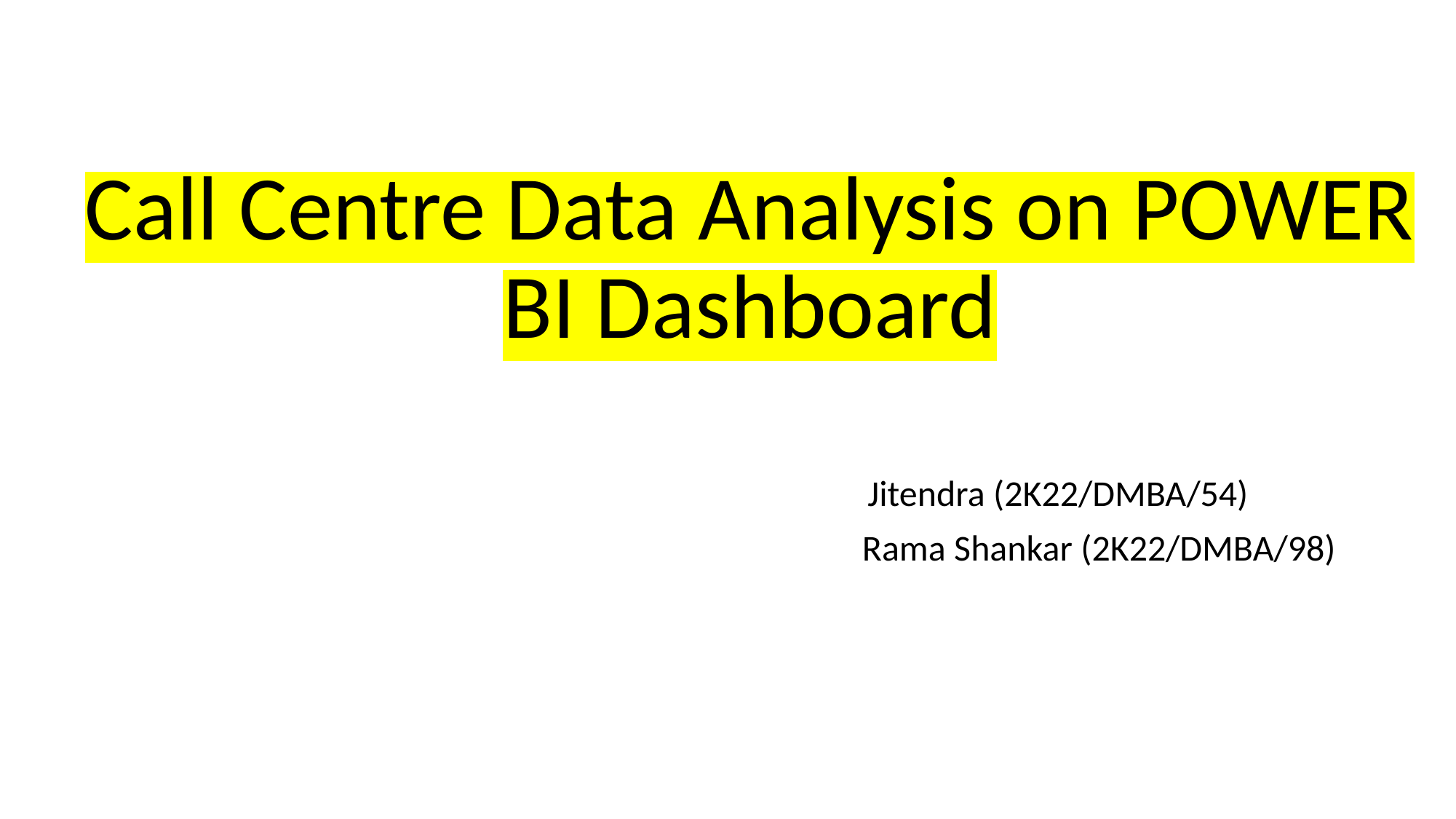

# Call Centre Data Analysis on POWER BI Dashboard
Jitendra (2K22/DMBA/54)
          Rama Shankar (2K22/DMBA/98)